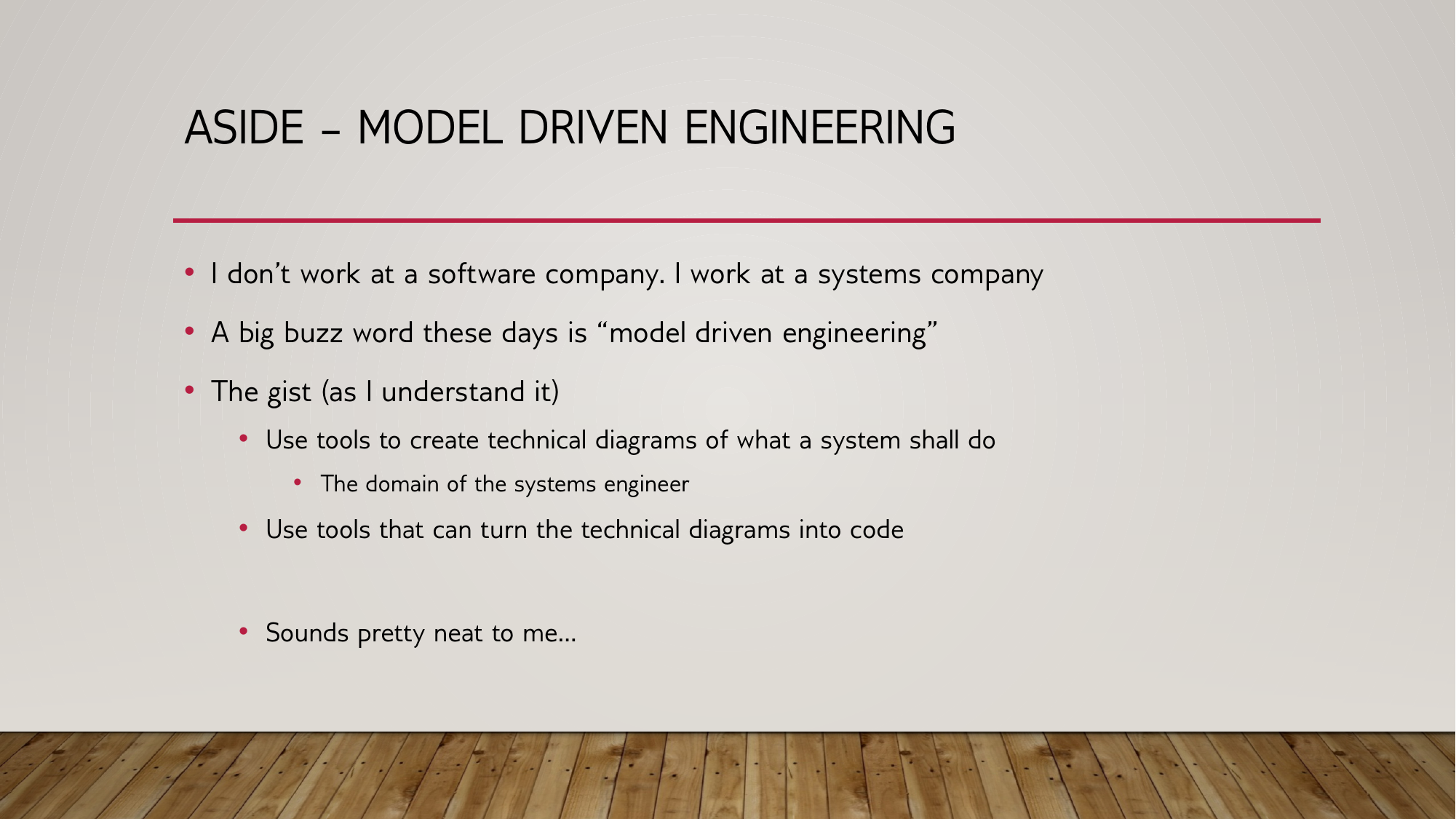

# ASIDE – Model driven engineering
I don’t work at a software company. I work at a systems company
A big buzz word these days is “model driven engineering”
The gist (as I understand it)
Use tools to create technical diagrams of what a system shall do
The domain of the systems engineer
Use tools that can turn the technical diagrams into code

Sounds pretty neat to me…